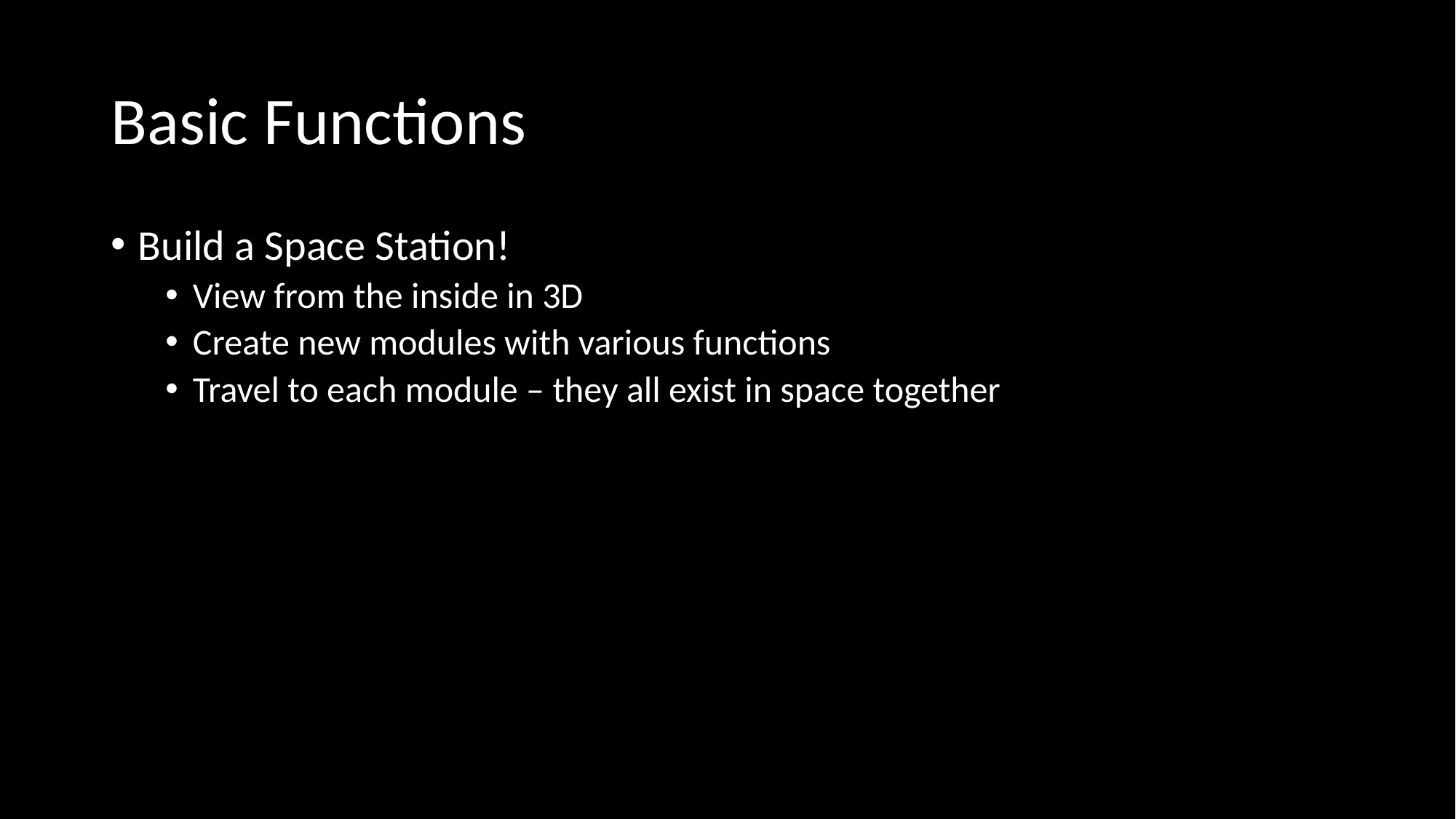

# Basic Functions
Build a Space Station!
View from the inside in 3D
Create new modules with various functions
Travel to each module – they all exist in space together